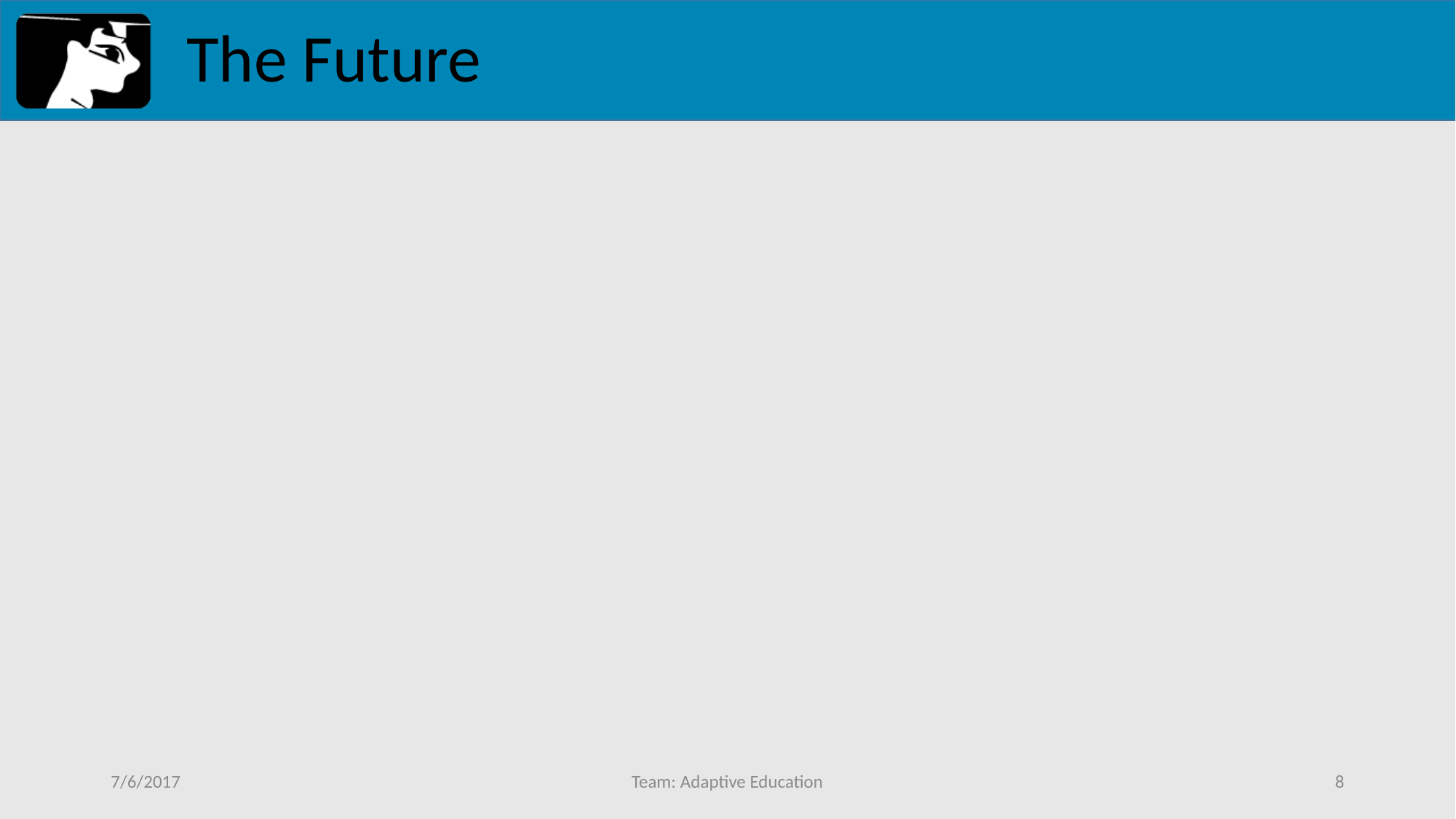

# The Future

7/6/2017
Team: Adaptive Education
8